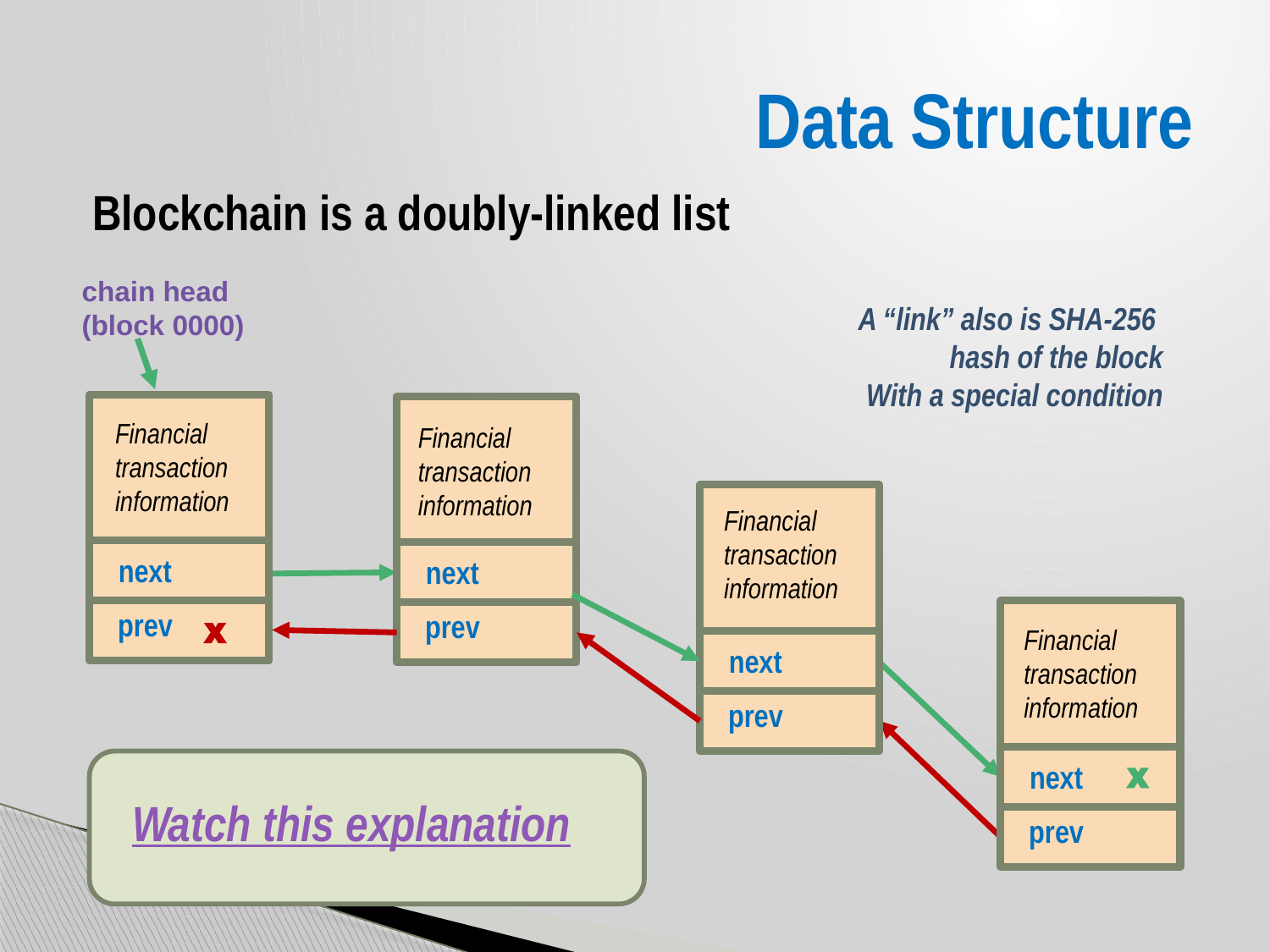

# Data Structure
Blockchain is a doubly-linked list
chain head
(block 0000)
A “link” also is SHA-256
hash of the block
With a special condition

next
prev

next
prev
Financial transaction
information
Financial transaction
information

next
prev
Financial transaction
information

next
prev
X
Financial transaction
information

Watch this explanation
X